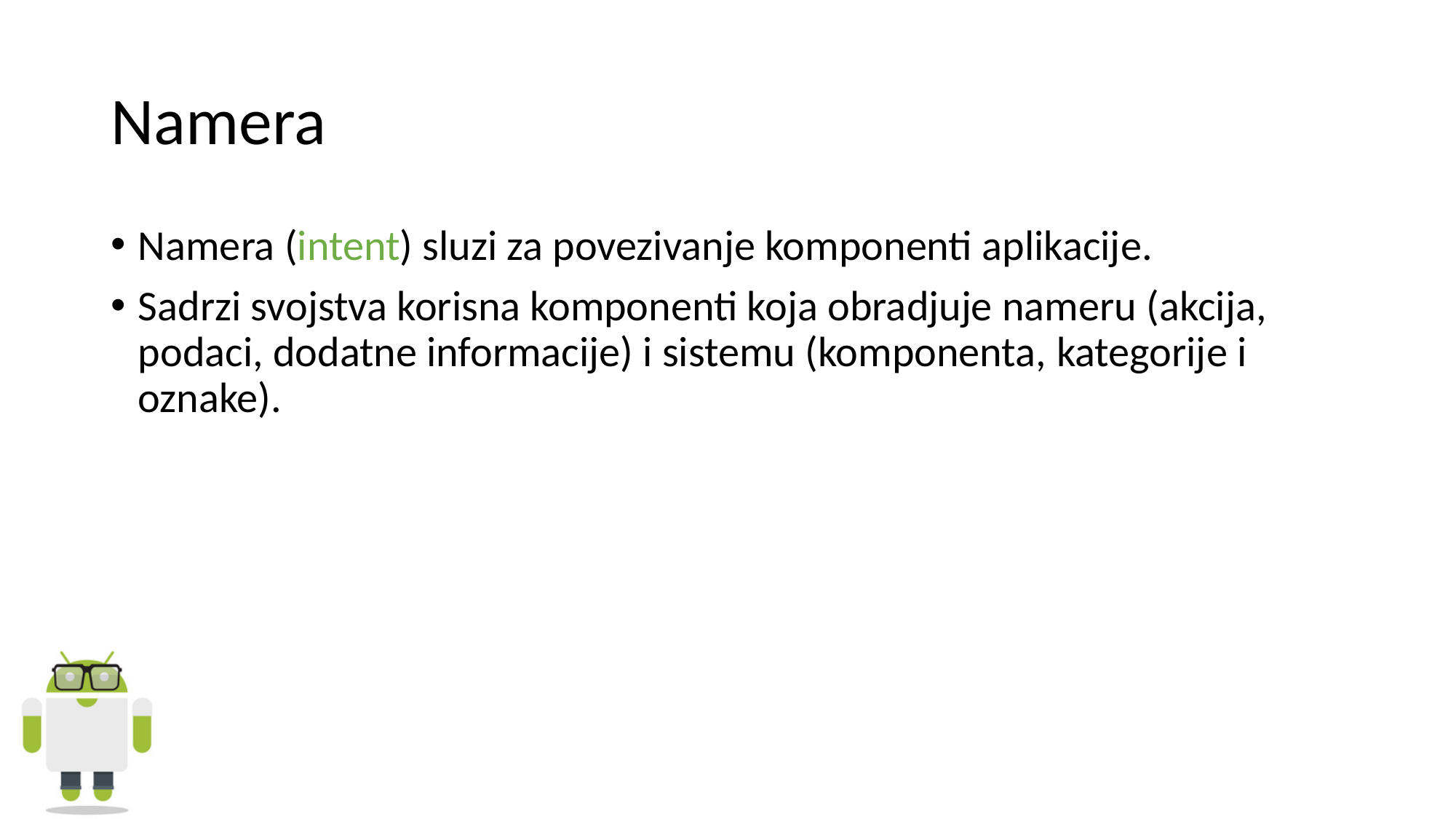

# Namera
Namera (intent) sluzi za povezivanje komponenti aplikacije.
Sadrzi svojstva korisna komponenti koja obradjuje nameru (akcija, podaci, dodatne informacije) i sistemu (komponenta, kategorije i oznake).